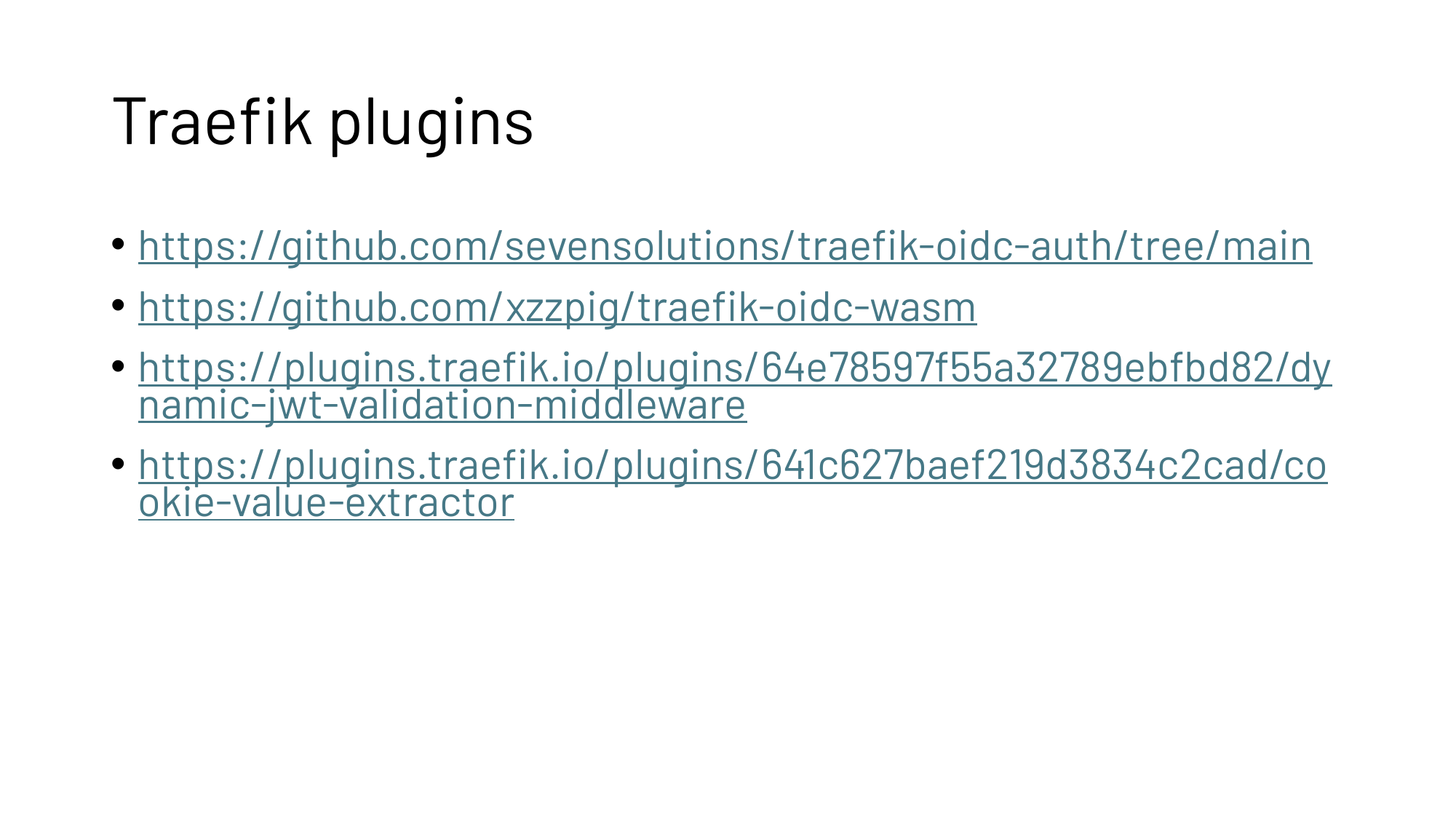

# Traefik plugins
https://github.com/sevensolutions/traefik-oidc-auth/tree/main
https://github.com/xzzpig/traefik-oidc-wasm
https://plugins.traefik.io/plugins/64e78597f55a32789ebfbd82/dynamic-jwt-validation-middleware
https://plugins.traefik.io/plugins/641c627baef219d3834c2cad/cookie-value-extractor